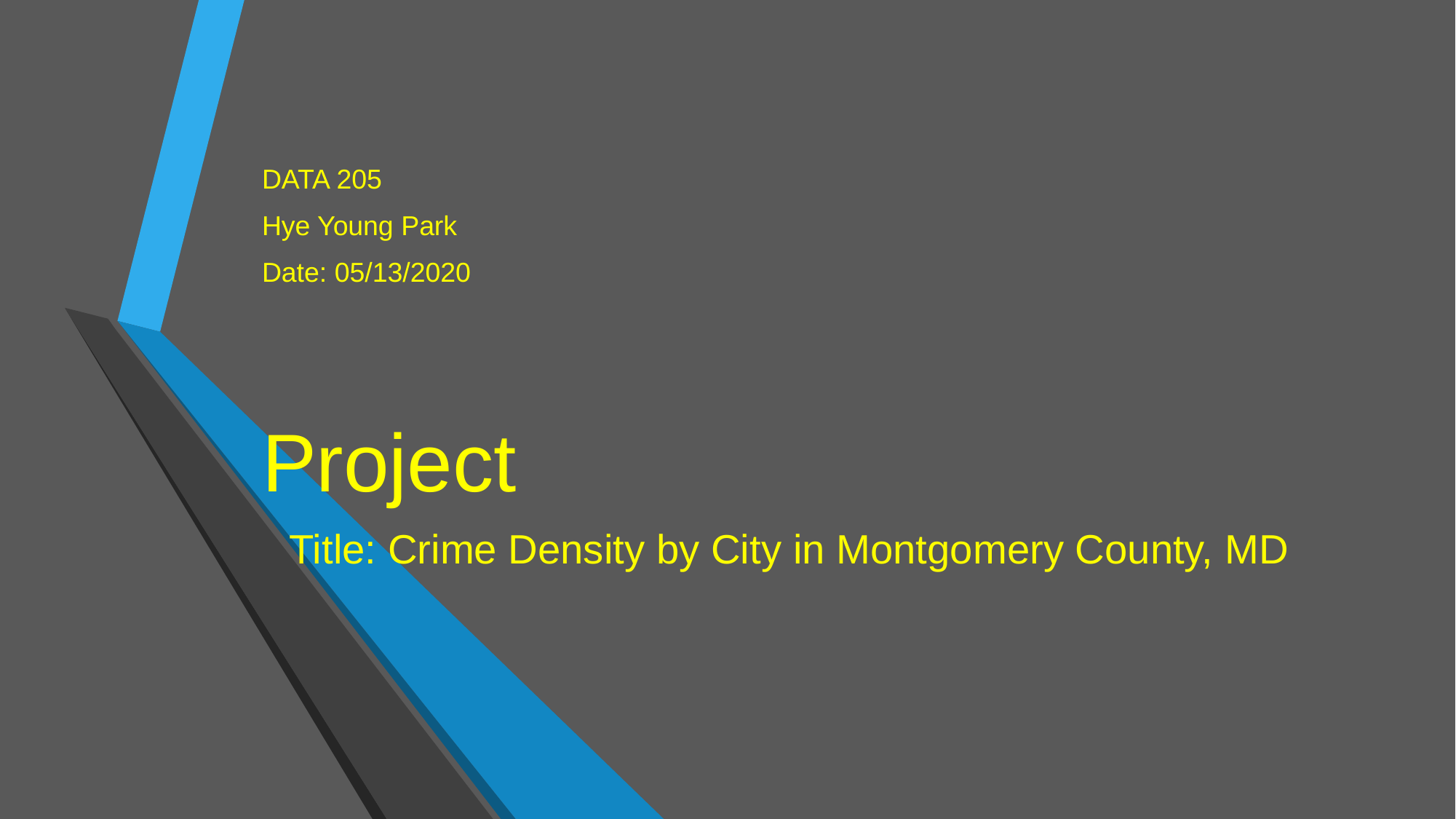

DATA 205
Hye Young Park
Date: 05/13/2020
# Project
Title: Crime Density by City in Montgomery County, MD